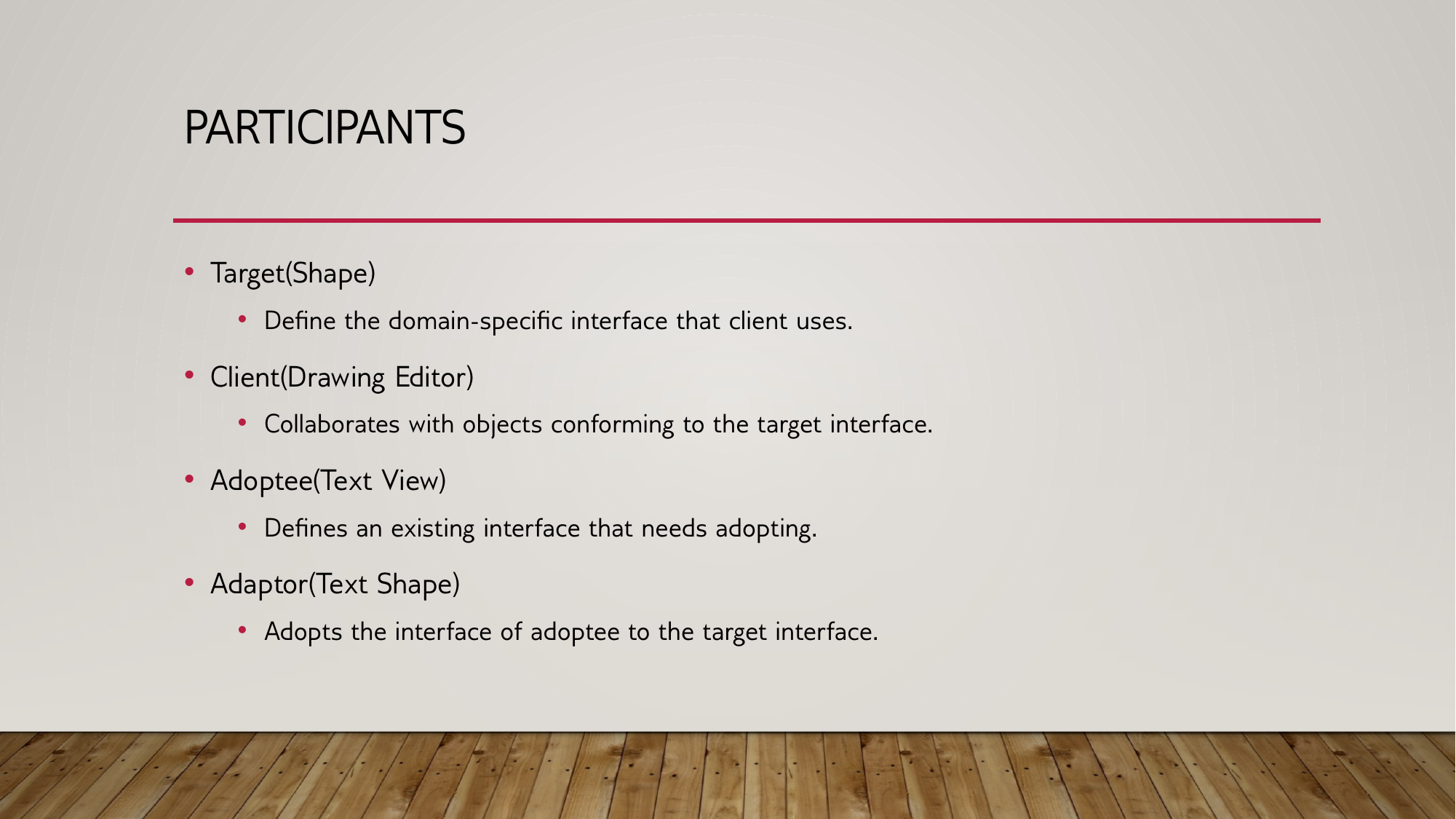

# Participants
Target(Shape)
Define the domain-specific interface that client uses.
Client(Drawing Editor)
Collaborates with objects conforming to the target interface.
Adoptee(Text View)
Defines an existing interface that needs adopting.
Adaptor(Text Shape)
Adopts the interface of adoptee to the target interface.